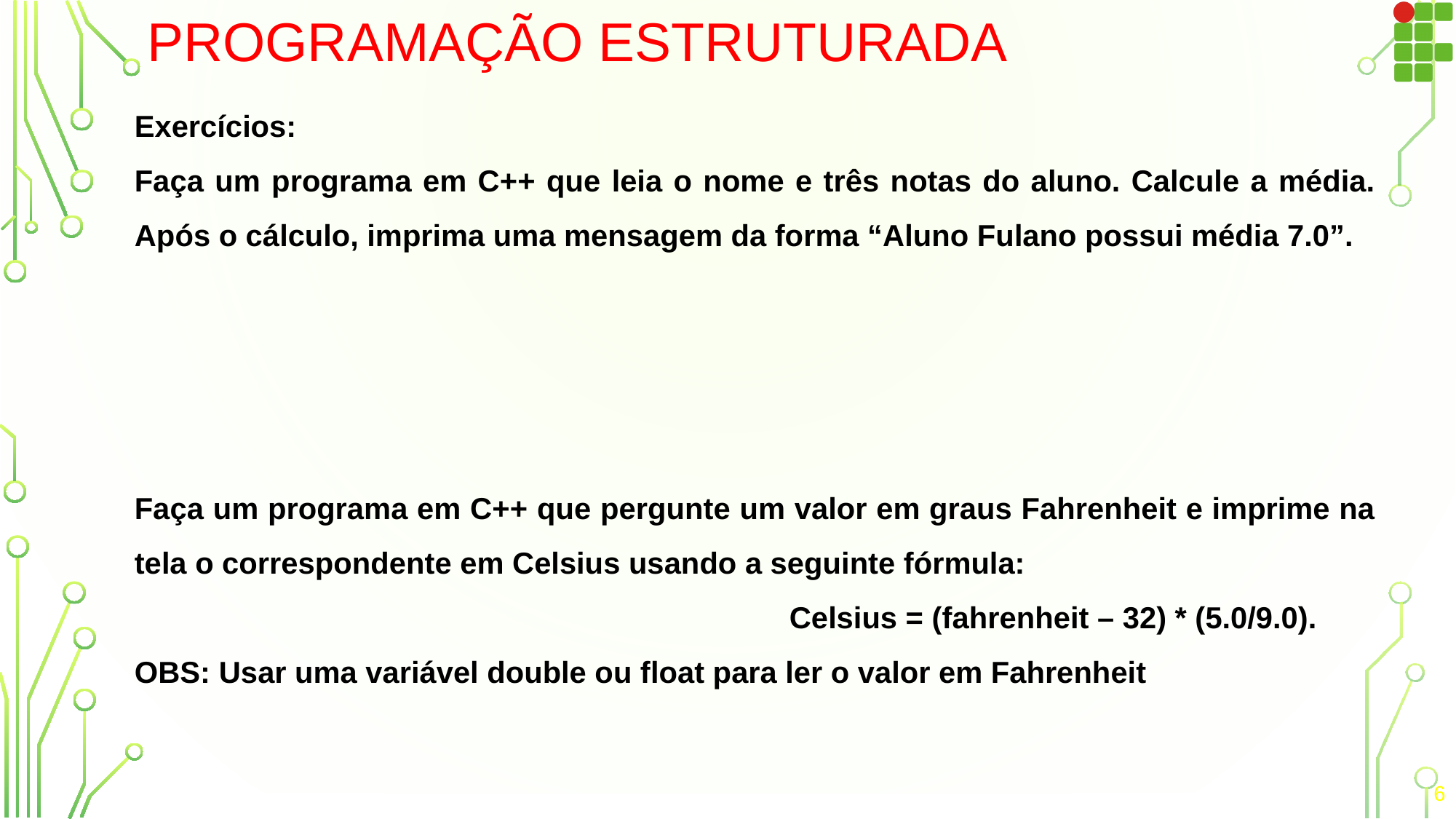

# Programação Estruturada
Exercícios:
Faça um programa em C++ que leia o nome e três notas do aluno. Calcule a média. Após o cálculo, imprima uma mensagem da forma “Aluno Fulano possui média 7.0”.

Faça um programa em C++ que pergunte um valor em graus Fahrenheit e imprime na tela o correspondente em Celsius usando a seguinte fórmula:
	 					Celsius = (fahrenheit – 32) * (5.0/9.0).
OBS: Usar uma variável double ou float para ler o valor em Fahrenheit
6